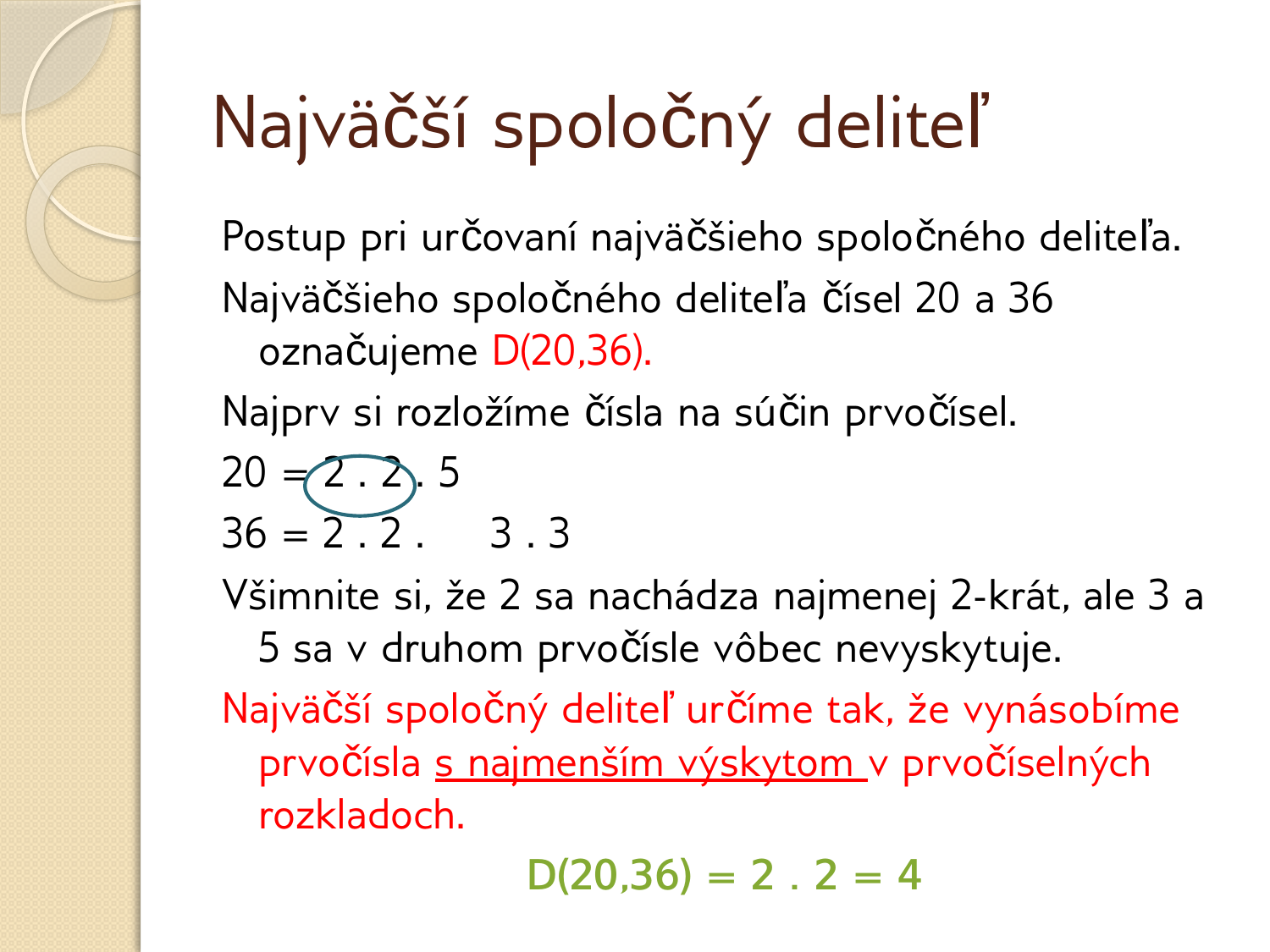

# Najväčší spoločný deliteľ
Postup pri určovaní najväčšieho spoločného deliteľa.
Najväčšieho spoločného deliteľa čísel 20 a 36 označujeme D(20,36).
Najprv si rozložíme čísla na súčin prvočísel.
20 = 2 . 2 . 5
36 = 2 . 2 .     3 . 3
Všimnite si, že 2 sa nachádza najmenej 2-krát, ale 3 a 5 sa v druhom prvočísle vôbec nevyskytuje.
Najväčší spoločný deliteľ určíme tak, že vynásobíme prvočísla s najmenším výskytom v prvočíselných rozkladoch.
D(20,36) = 2 . 2 = 4